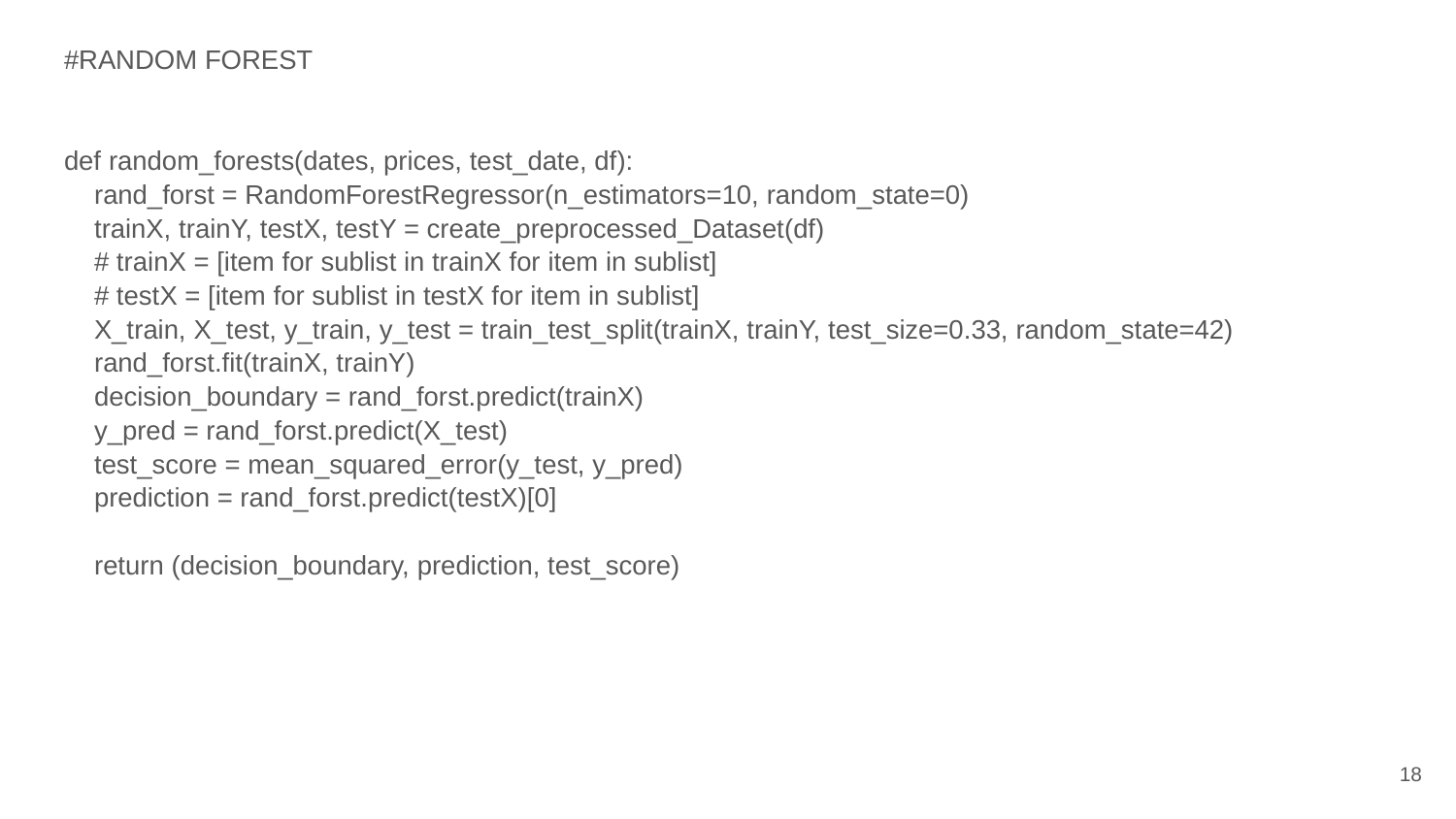

#RANDOM FOREST

def random_forests(dates, prices, test_date, df):
    rand_forst = RandomForestRegressor(n_estimators=10, random_state=0)
    trainX, trainY, testX, testY = create_preprocessed_Dataset(df)
    # trainX = [item for sublist in trainX for item in sublist]
    # testX = [item for sublist in testX for item in sublist]
    X_train, X_test, y_train, y_test = train_test_split(trainX, trainY, test_size=0.33, random_state=42)
    rand_forst.fit(trainX, trainY)
    decision_boundary = rand_forst.predict(trainX)
    y_pred = rand_forst.predict(X_test)
    test_score = mean_squared_error(y_test, y_pred)
    prediction = rand_forst.predict(testX)[0]

    return (decision_boundary, prediction, test_score)

18